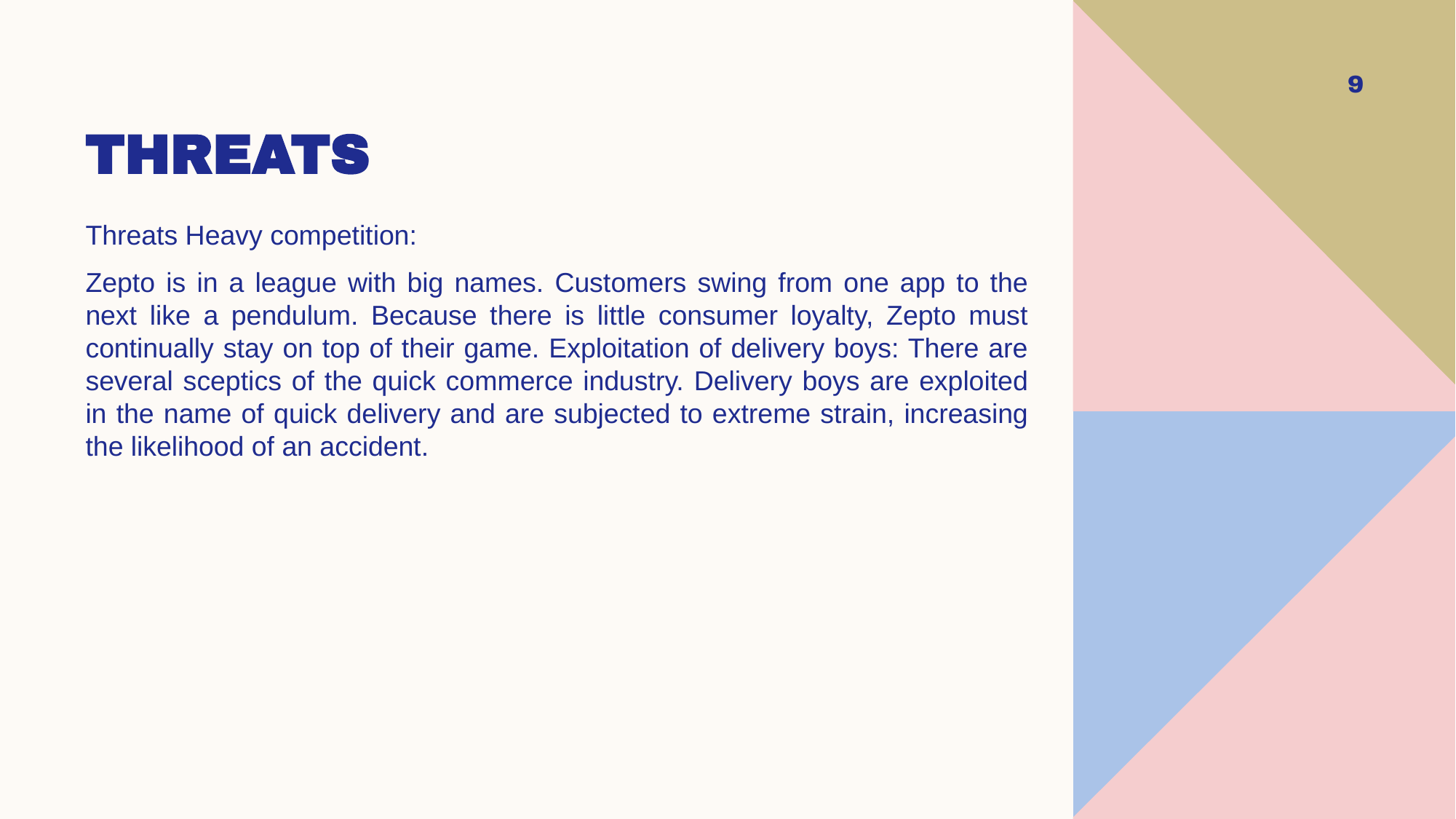

# Threats
9
Threats Heavy competition:
Zepto is in a league with big names. Customers swing from one app to the next like a pendulum. Because there is little consumer loyalty, Zepto must continually stay on top of their game. Exploitation of delivery boys: There are several sceptics of the quick commerce industry. Delivery boys are exploited in the name of quick delivery and are subjected to extreme strain, increasing the likelihood of an accident.